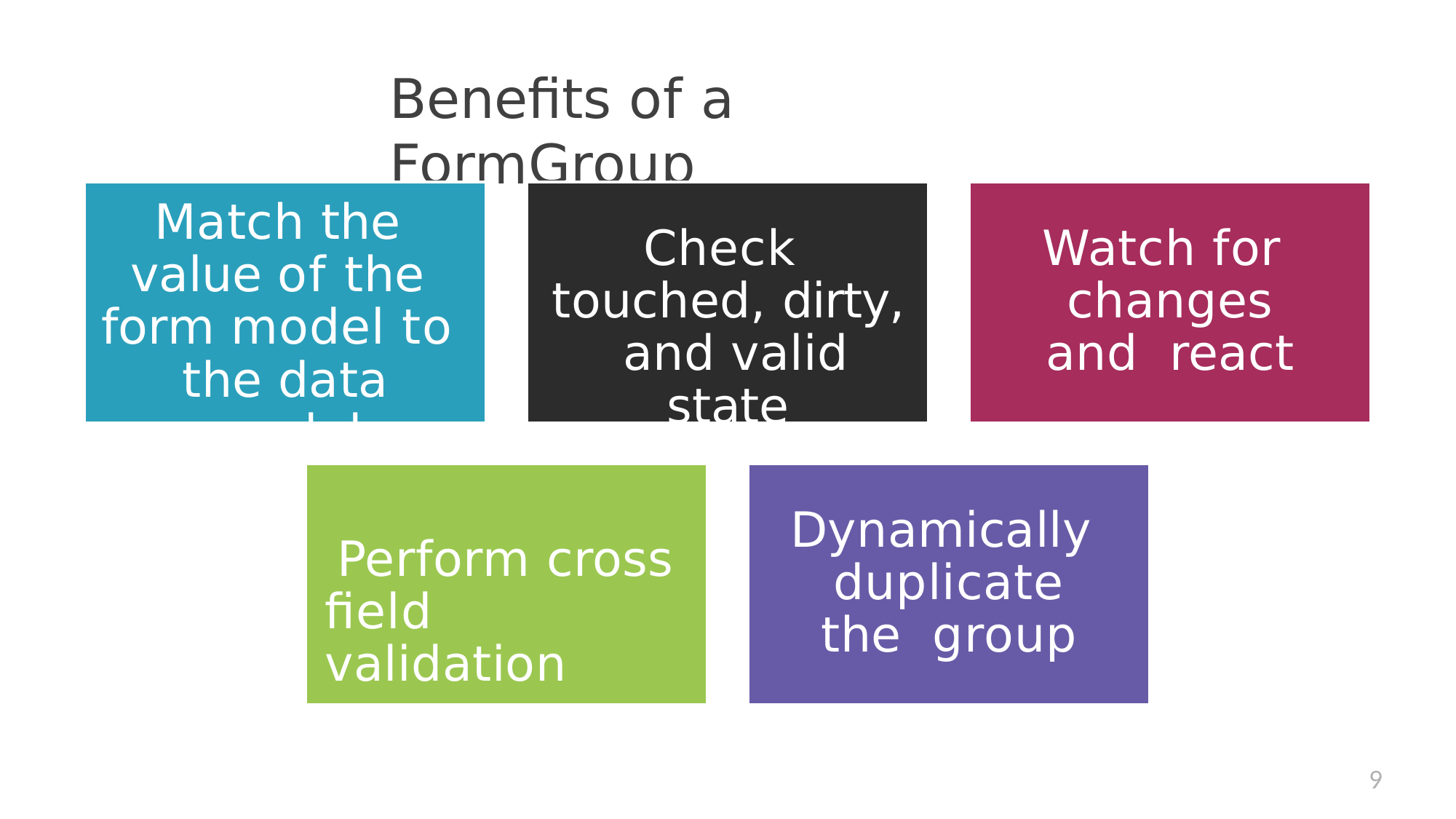

# Benefits of a FormGroup

Match the  value of the  form model to  the data model
Check  touched, dirty,  and valid state
Watch for  changes and  react

Perform cross  field validation
Dynamically  duplicate the  group
9